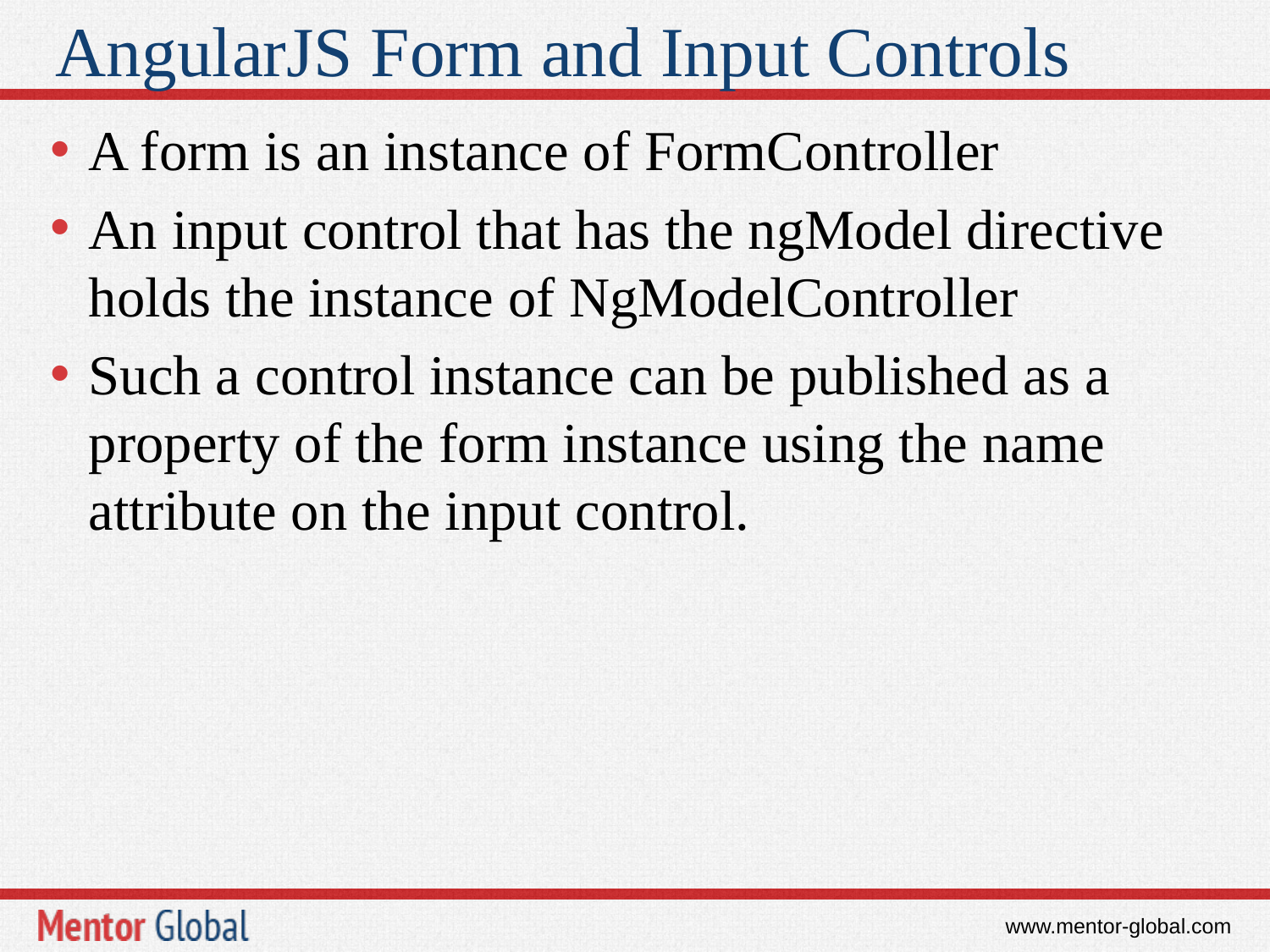

# AngularJS Form and Input Controls
A form is an instance of FormController
An input control that has the ngModel directive holds the instance of NgModelController
Such a control instance can be published as a property of the form instance using the name attribute on the input control.